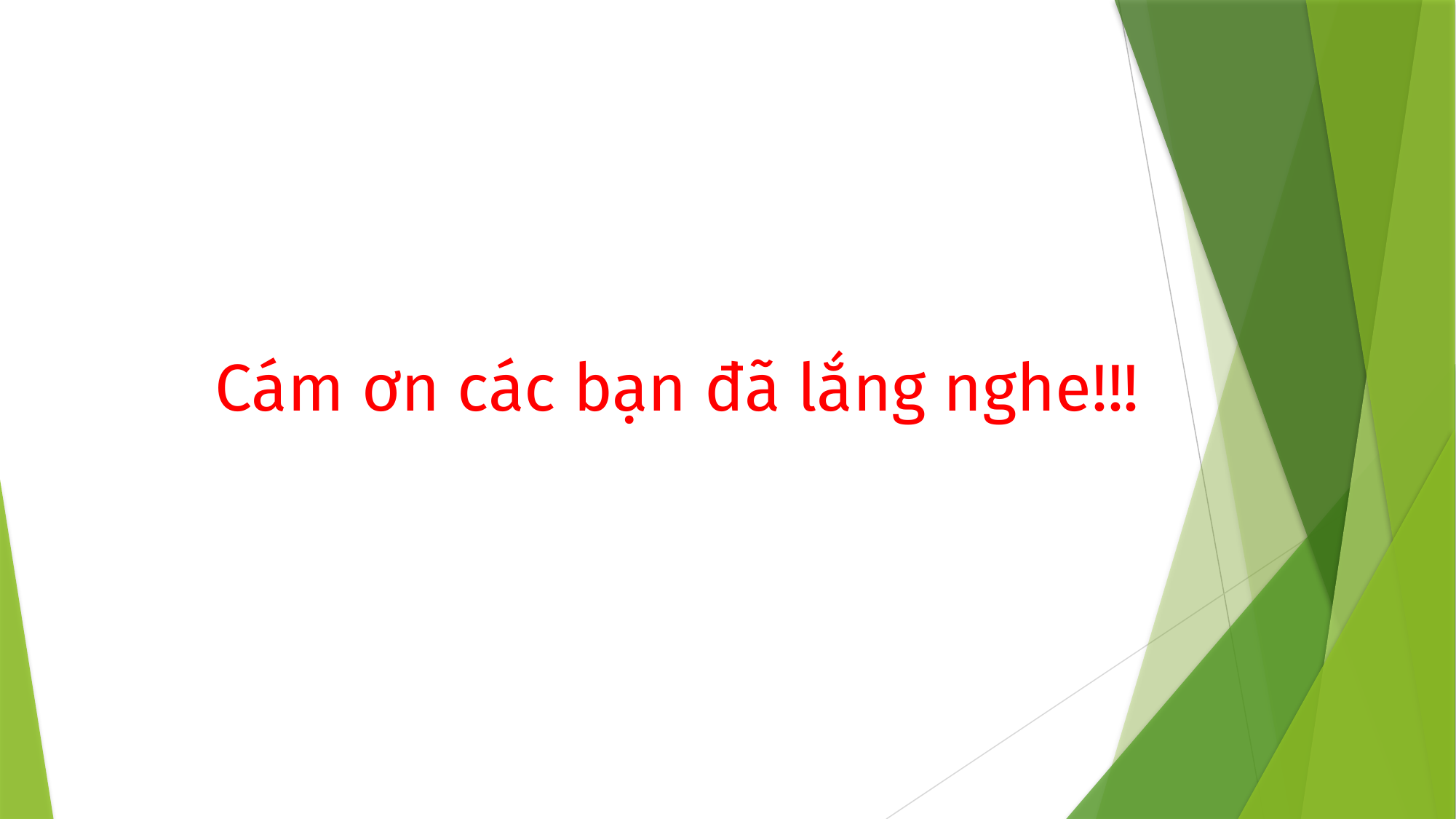

# Cám ơn các bạn đã lắng nghe!!!